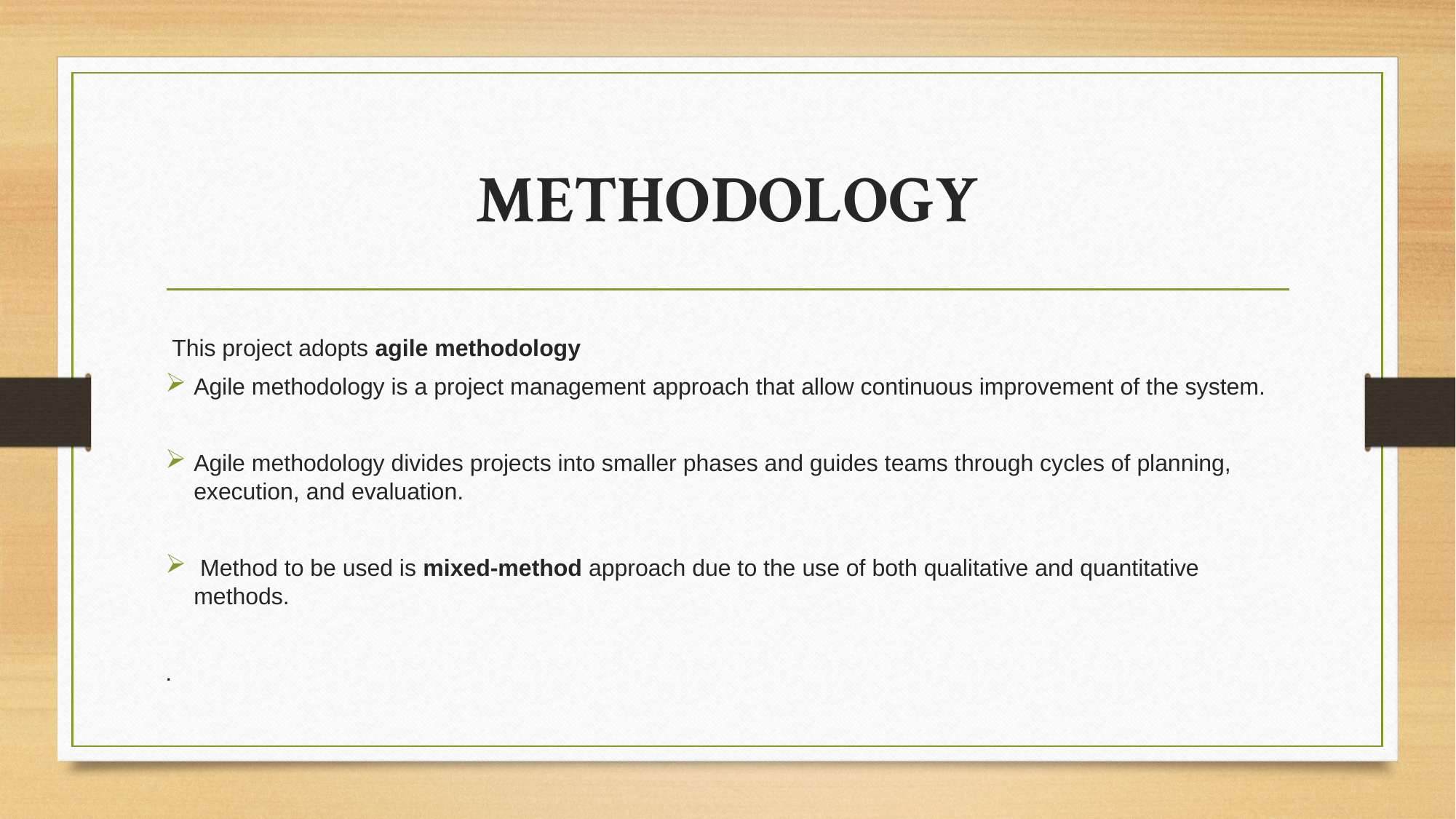

# METHODOLOGY
 This project adopts agile methodology
Agile methodology is a project management approach that allow continuous improvement of the system.

Agile methodology divides projects into smaller phases and guides teams through cycles of planning, execution, and evaluation.

 Method to be used is mixed-method approach due to the use of both qualitative and quantitative methods.

.